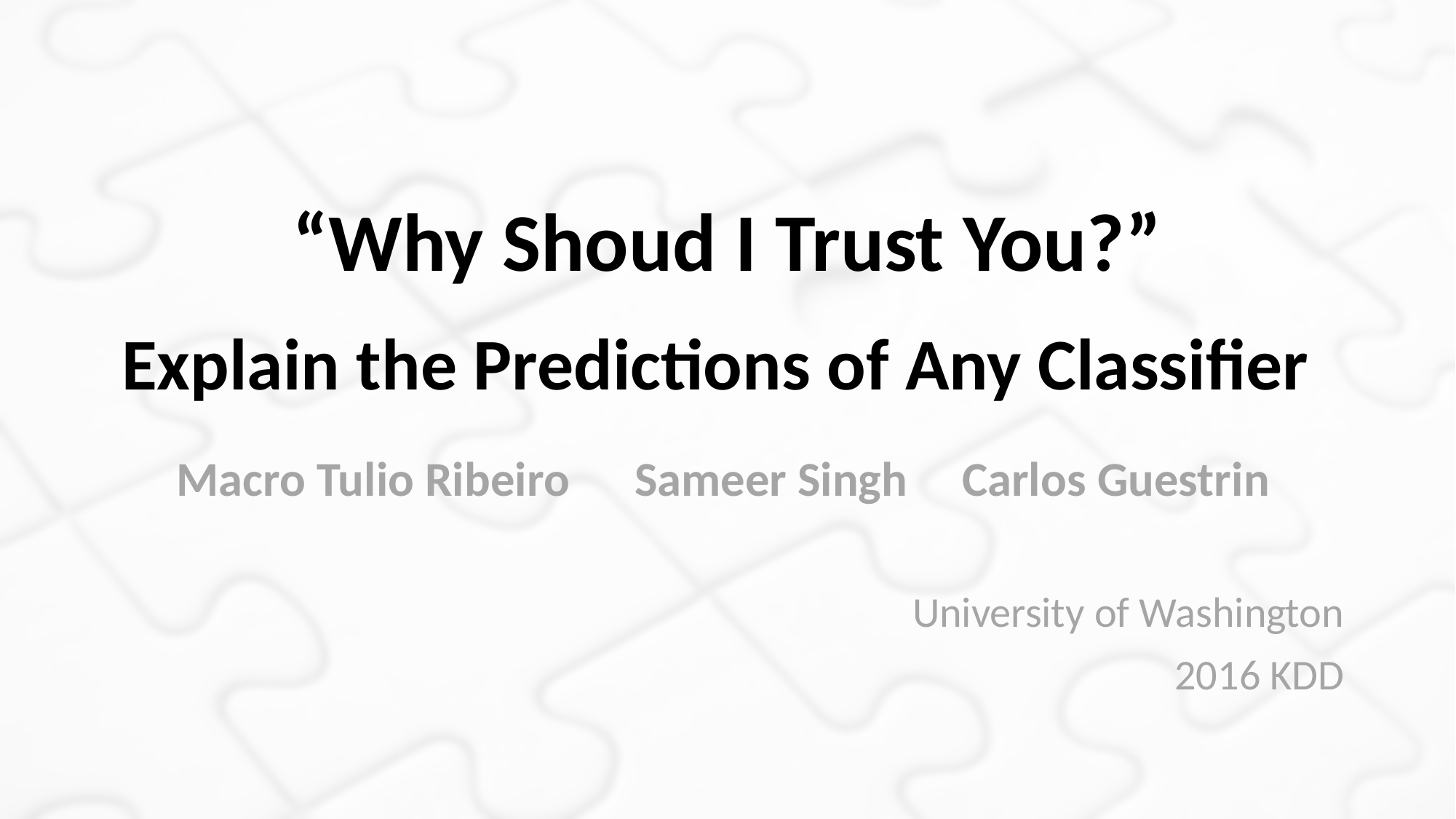

“Why Shoud I Trust You?”
Explain the Predictions of Any Classifier
Macro Tulio Ribeiro	  Sameer Singh	  Carlos Guestrin
University of Washington
2016 KDD